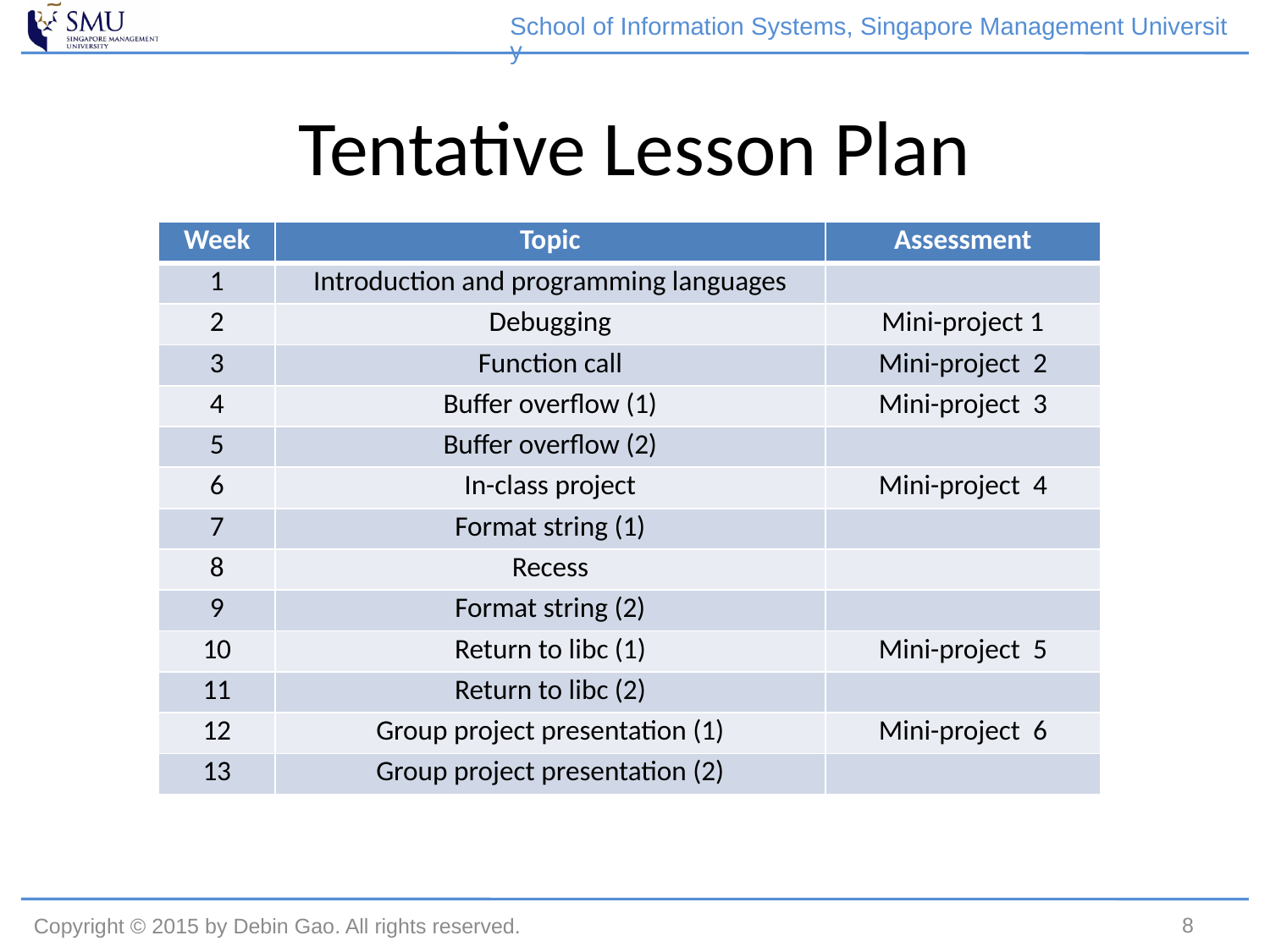

School of Information Systems, Singapore Management University
# Tentative Lesson Plan
| Week | Topic | Assessment |
| --- | --- | --- |
| 1 | Introduction and programming languages |  |
| 2 | Debugging | Mini-project 1 |
| 3 | Function call | Mini-project 2 |
| 4 | Buffer overflow (1) | Mini-project 3 |
| 5 | Buffer overflow (2) |  |
| 6 | In-class project | Mini-project 4 |
| 7 | Format string (1) |  |
| 8 | Recess |  |
| 9 | Format string (2) |  |
| 10 | Return to libc (1) | Mini-project 5 |
| 11 | Return to libc (2) |  |
| 12 | Group project presentation (1) | Mini-project 6 |
| 13 | Group project presentation (2) |  |
8
Copyright © 2015 by Debin Gao. All rights reserved.